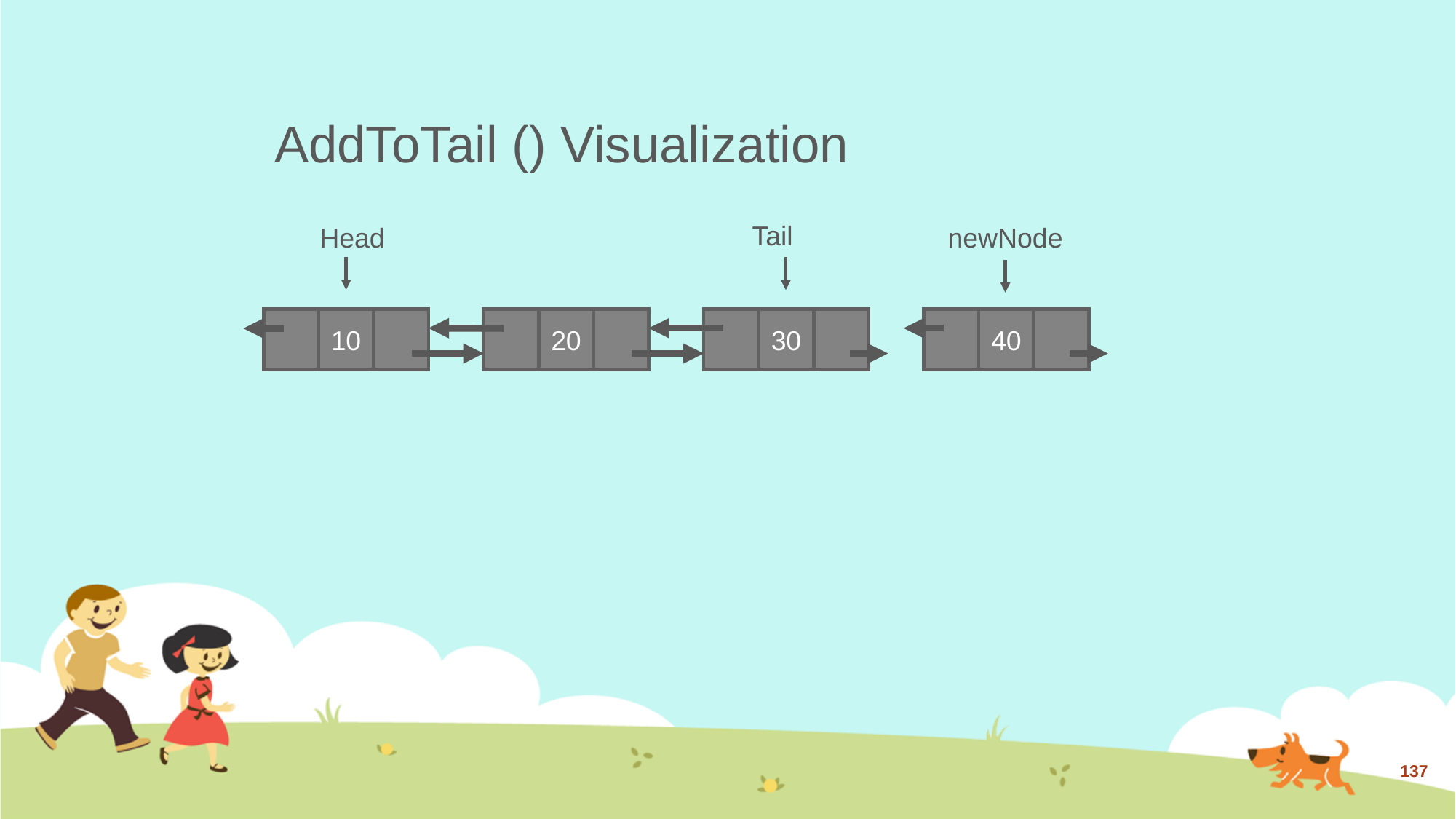

# AddToTail () Visualization
Tail
newNode
Head

10

40

30
20
137